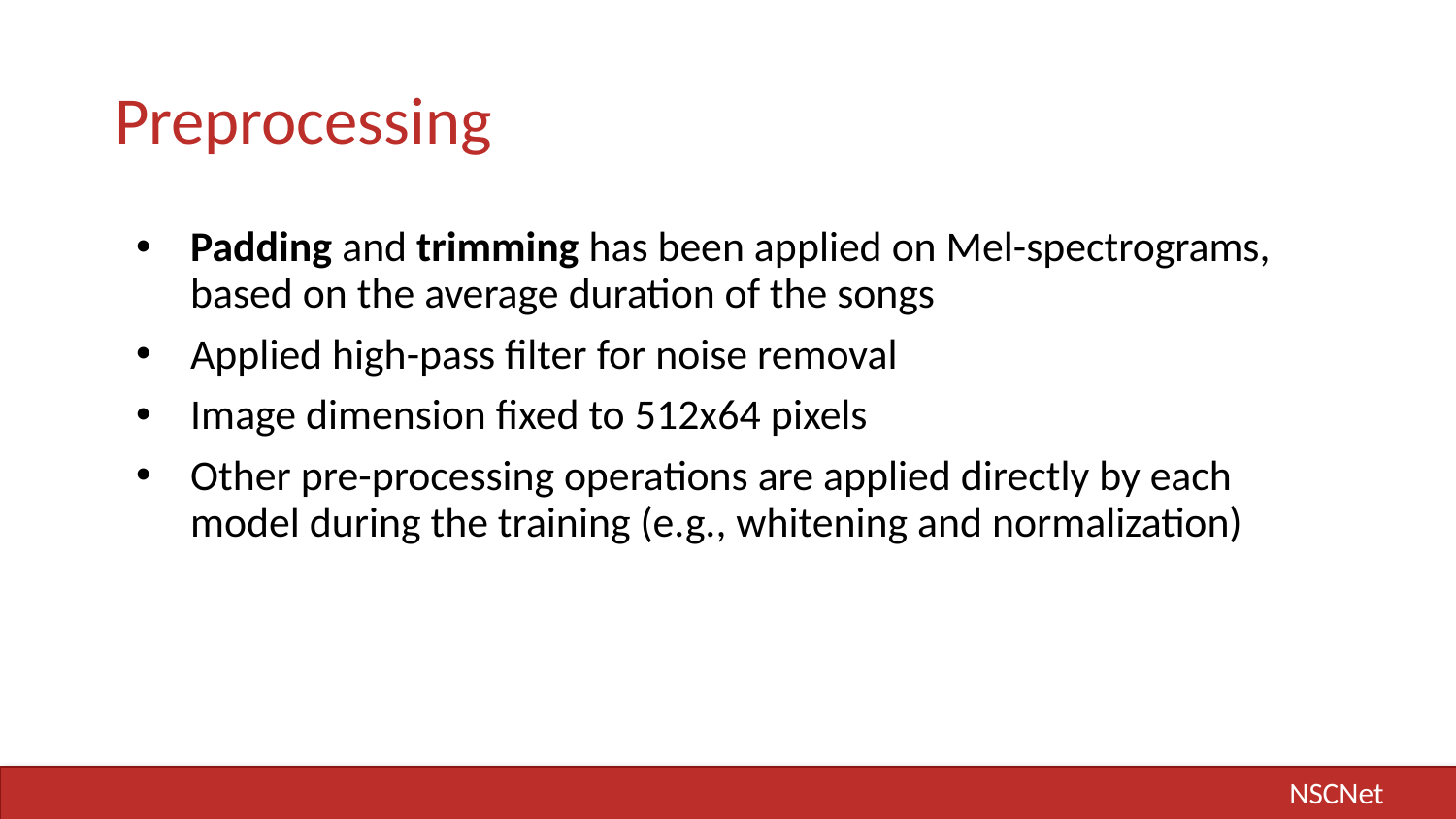

# Preprocessing
Padding and trimming has been applied on Mel-spectrograms, based on the average duration of the songs
Applied high-pass filter for noise removal
Image dimension fixed to 512x64 pixels
Other pre-processing operations are applied directly by each model during the training (e.g., whitening and normalization)